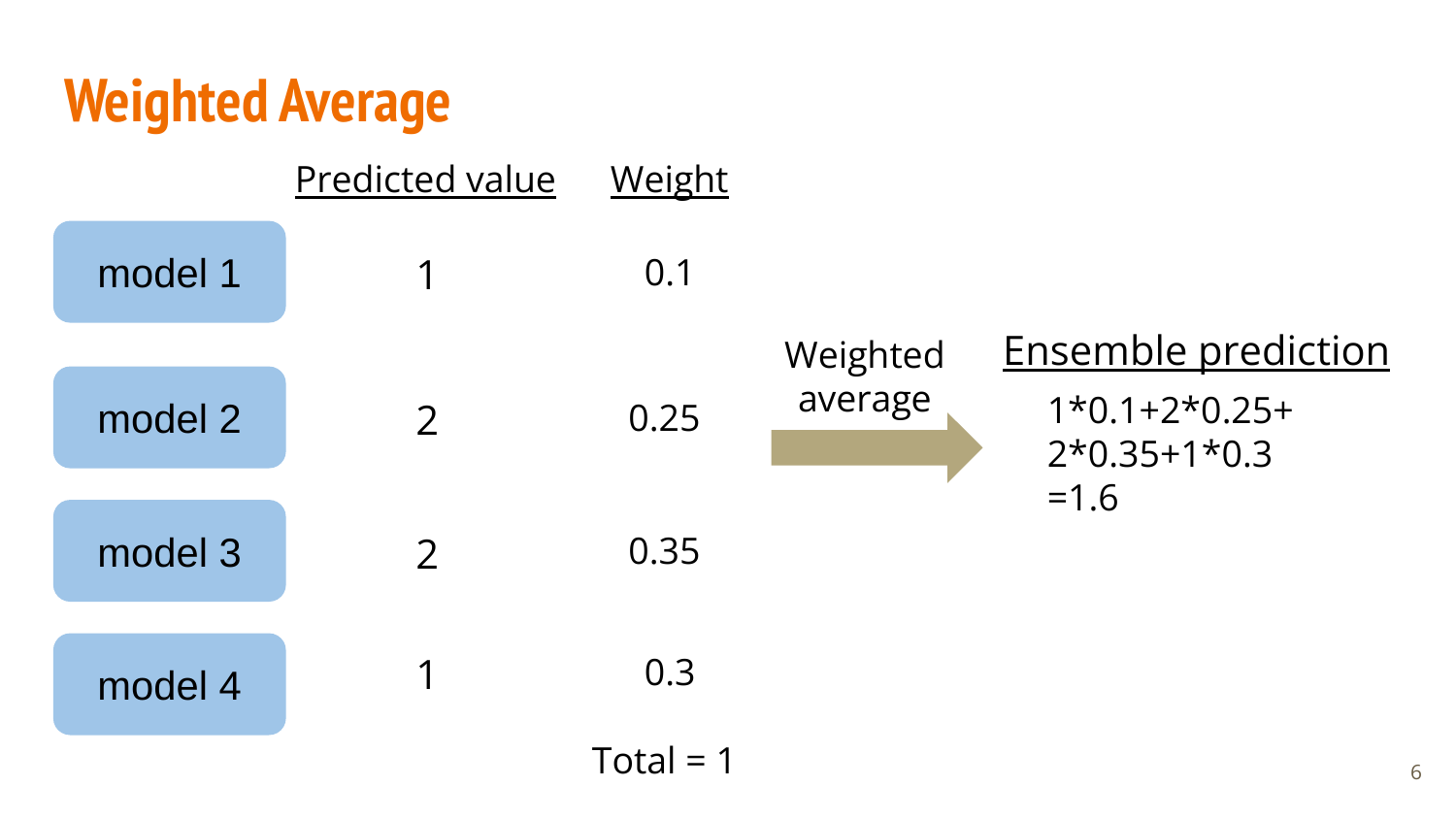

# Weighted Average
Predicted value
Weight
model 1
1
0.1
Ensemble prediction
Weighted average
model 2
1*0.1+2*0.25+
2*0.35+1*0.3
=1.6
2
0.25

model 3
2
0.35
model 4
1
0.3
Total = 1
6